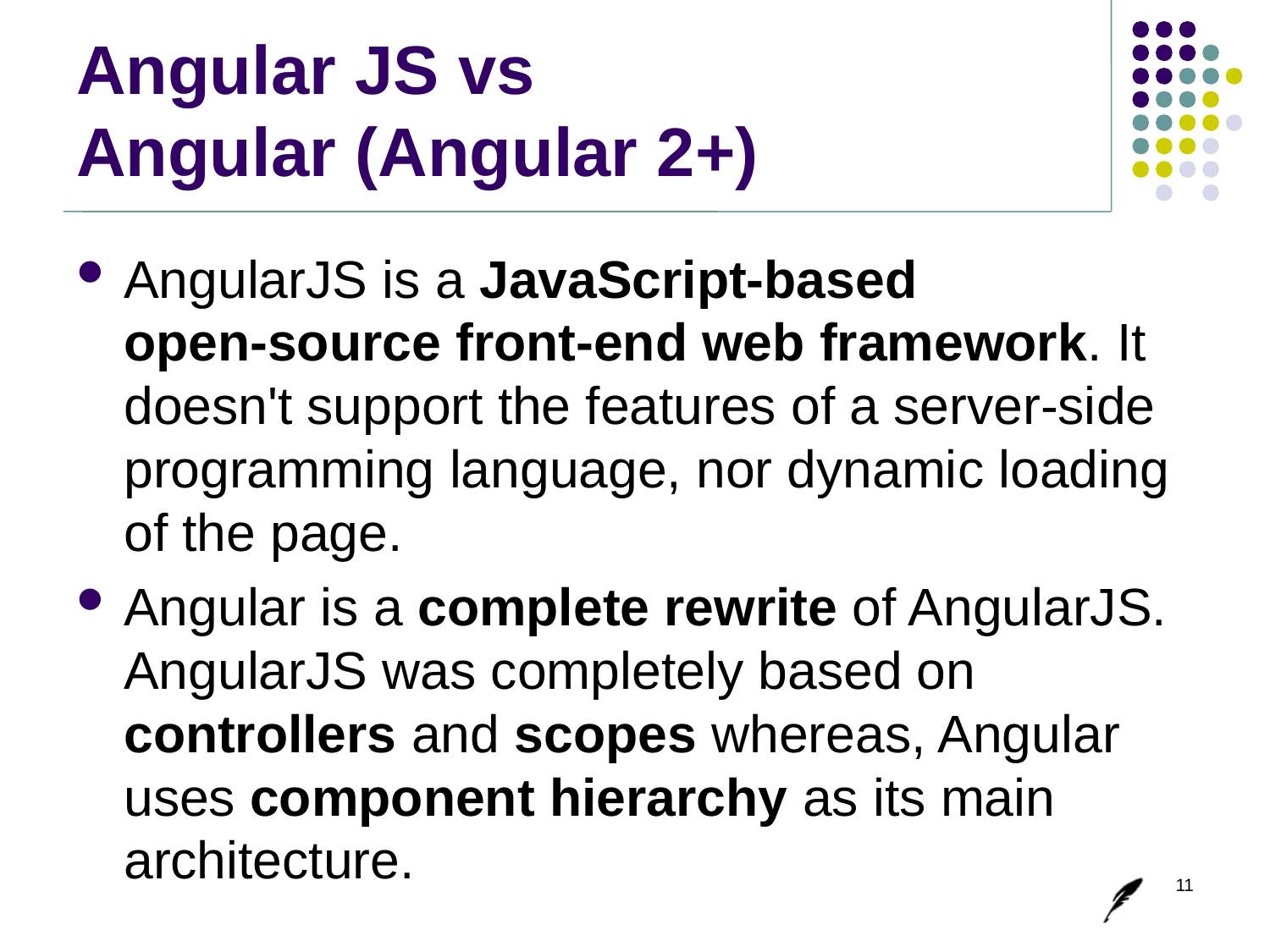

# Angular JS vs Angular (Angular 2+)
AngularJS is a JavaScript-based
open-source front-end web framework. It doesn't support the features of a server-side programming language, nor dynamic loading of the page.
Angular is a complete rewrite of AngularJS. AngularJS was completely based on controllers and scopes whereas, Angular uses component hierarchy as its main architecture.

11